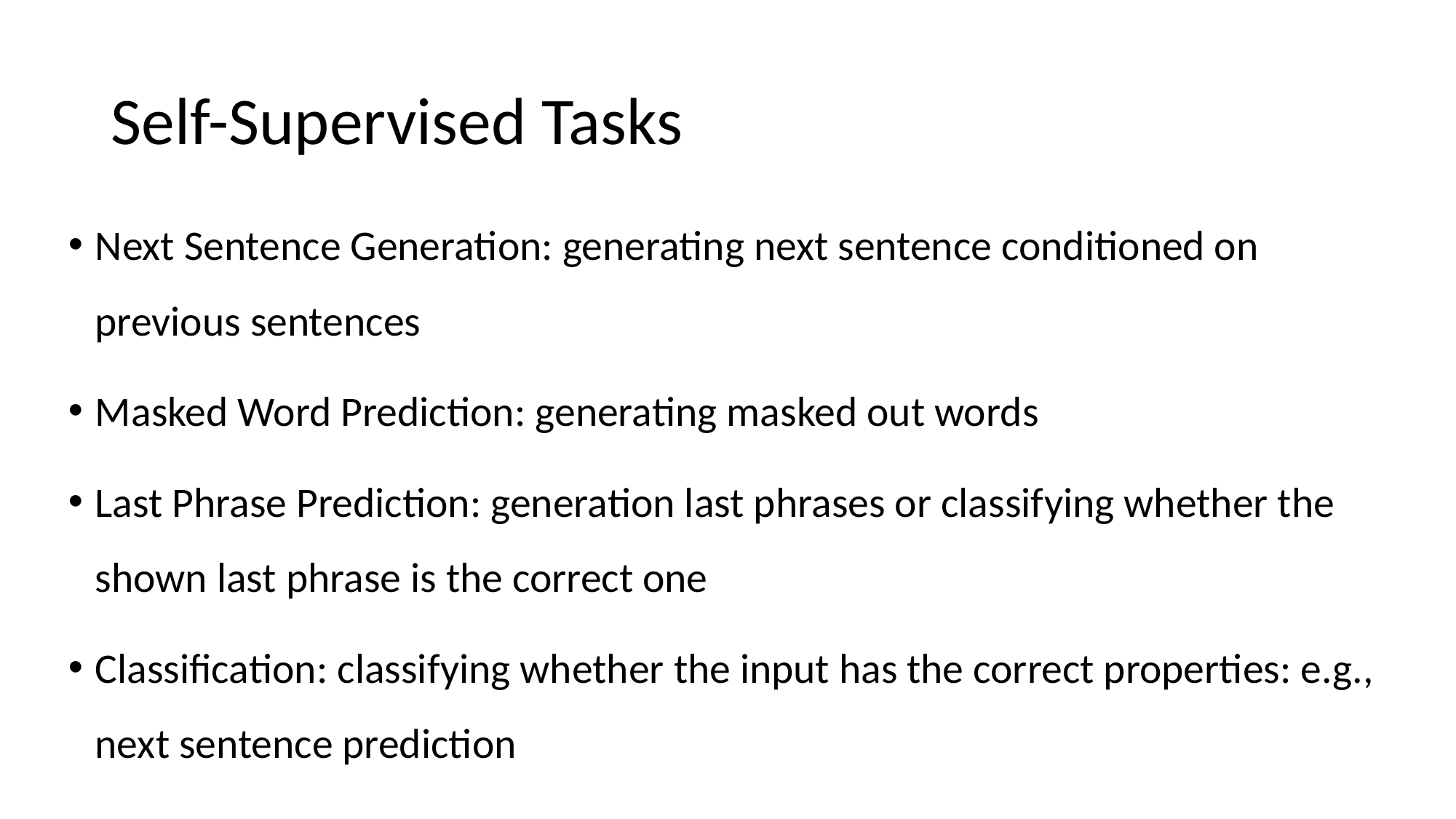

# Self-Supervised Tasks
Next Sentence Generation: generating next sentence conditioned on previous sentences
Masked Word Prediction: generating masked out words
Last Phrase Prediction: generation last phrases or classifying whether the shown last phrase is the correct one
Classification: classifying whether the input has the correct properties: e.g., next sentence prediction